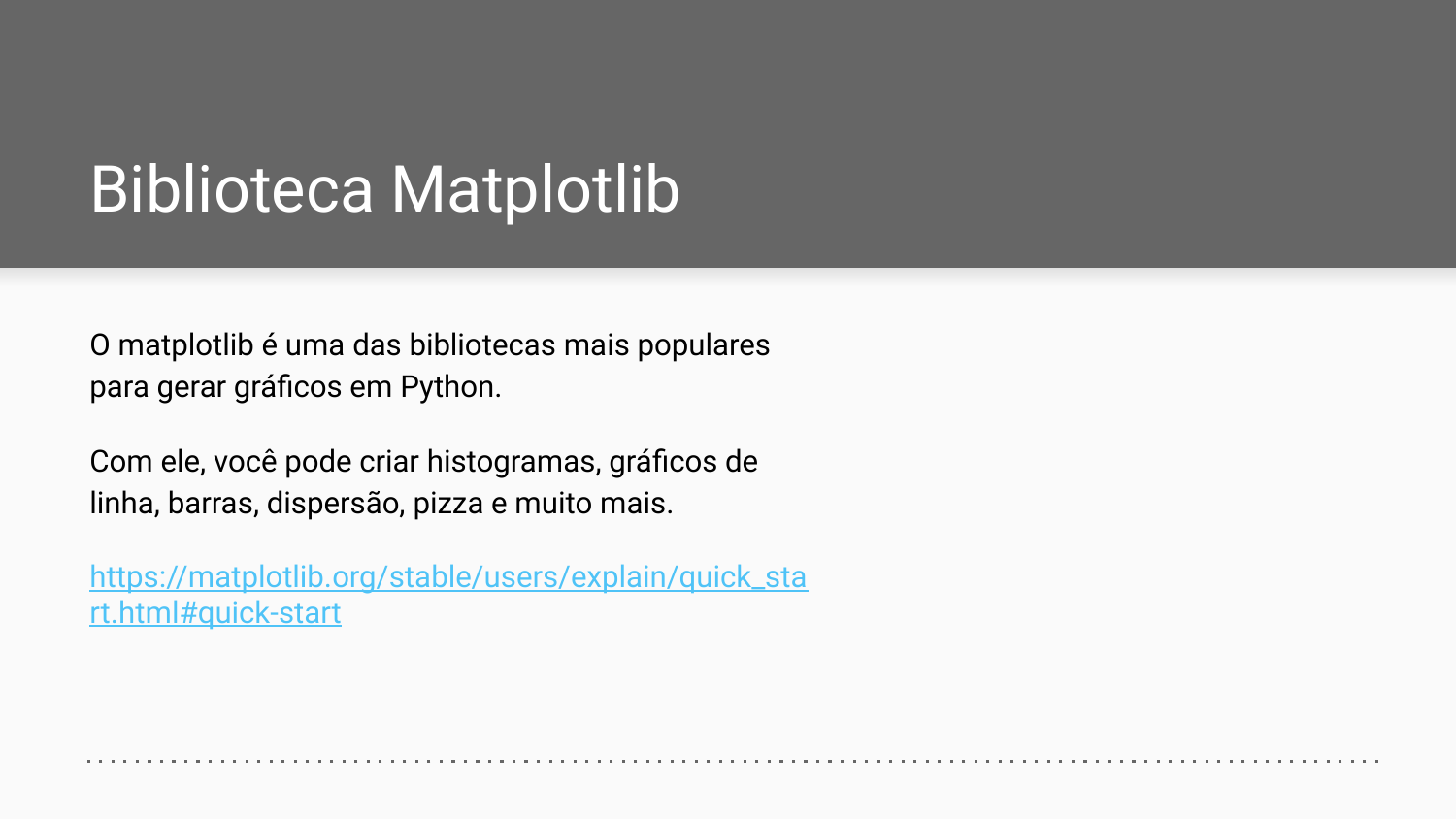

# Biblioteca Matplotlib
O matplotlib é uma das bibliotecas mais populares para gerar gráficos em Python.
Com ele, você pode criar histogramas, gráficos de linha, barras, dispersão, pizza e muito mais.
https://matplotlib.org/stable/users/explain/quick_start.html#quick-start